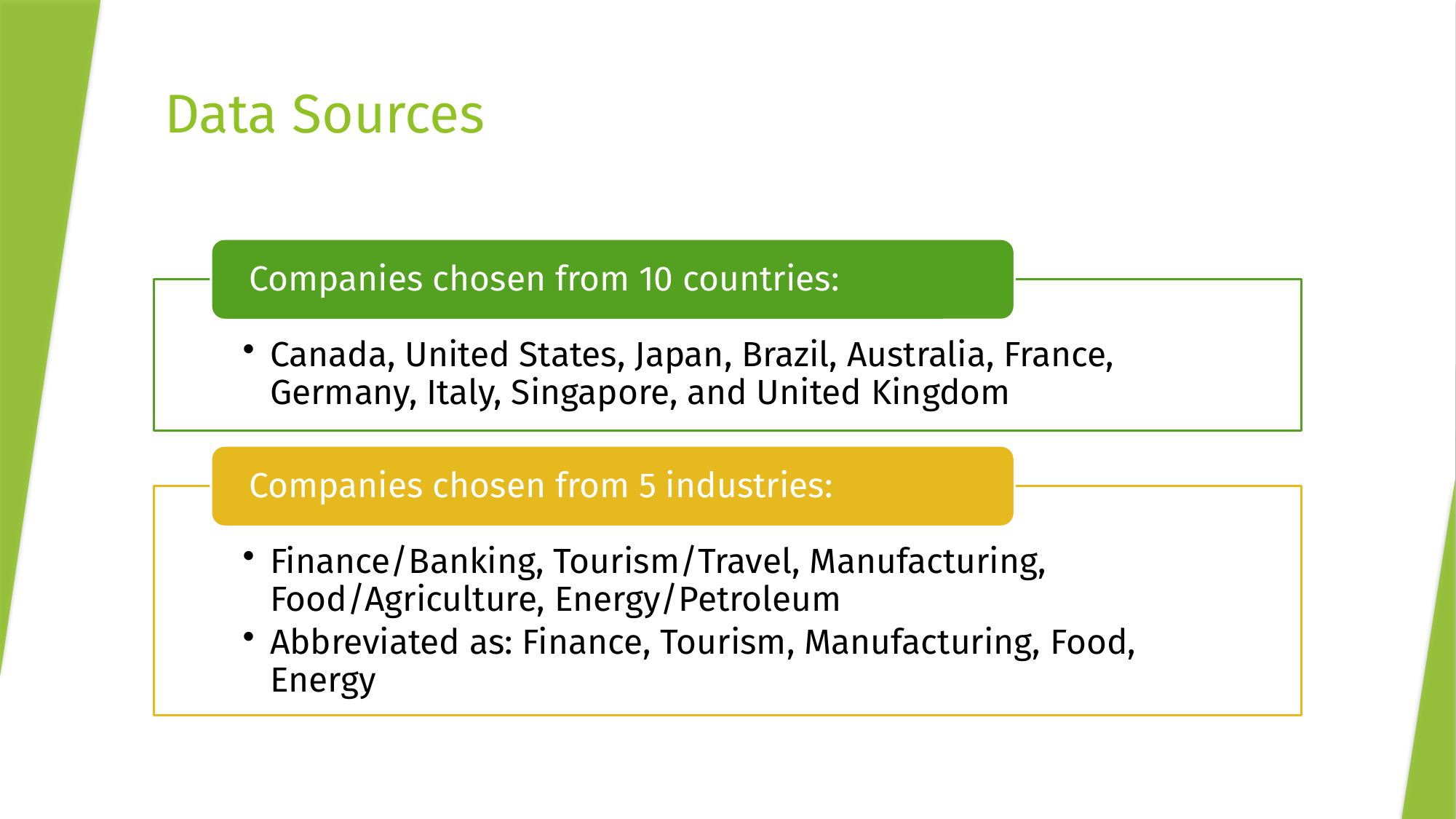

# Data Sources
Canada, United States, Japan, Brazil, Australia, France, Germany, Italy, Singapore, and United Kingdom
Companies chosen from 10 countries:
Finance/Banking, Tourism/Travel, Manufacturing, Food/Agriculture, Energy/Petroleum
Abbreviated as: Finance, Tourism, Manufacturing, Food, Energy
Companies chosen from 5 industries: